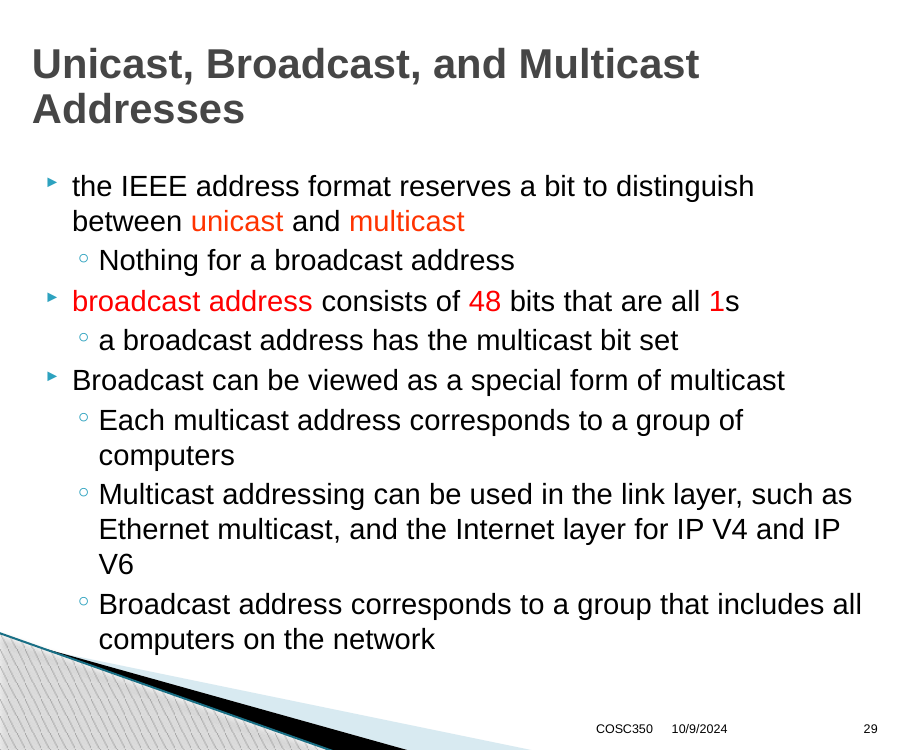

# Unicast, Broadcast, and Multicast Addresses
the IEEE address format reserves a bit to distinguish between unicast and multicast
Nothing for a broadcast address
broadcast address consists of 48 bits that are all 1s
a broadcast address has the multicast bit set
Broadcast can be viewed as a special form of multicast
Each multicast address corresponds to a group of computers
Multicast addressing can be used in the link layer, such as Ethernet multicast, and the Internet layer for IP V4 and IP V6
Broadcast address corresponds to a group that includes all computers on the network

COSC350
10/9/2024
29